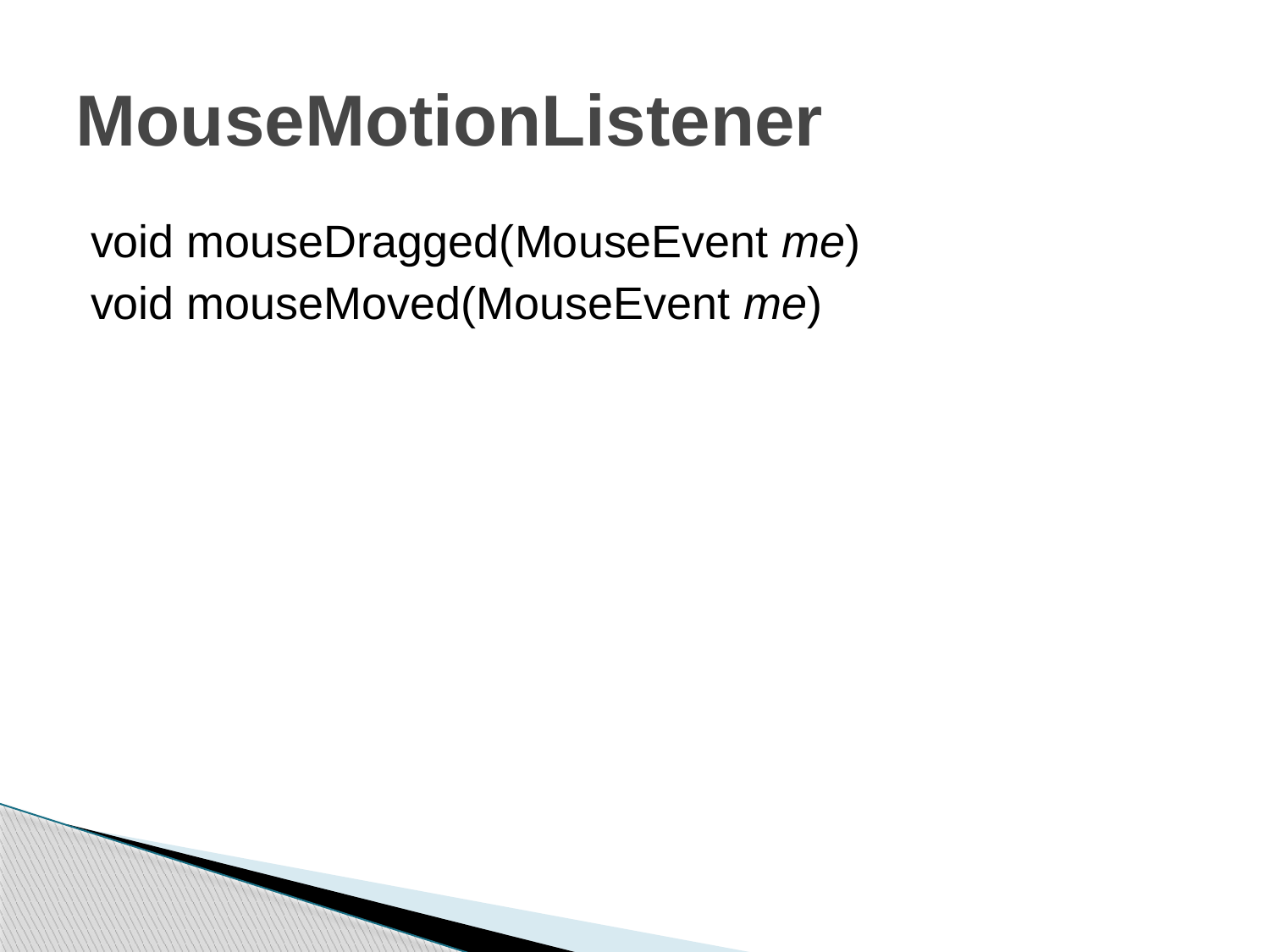

# MouseMotionListener
void mouseDragged(MouseEvent me)
void mouseMoved(MouseEvent me)